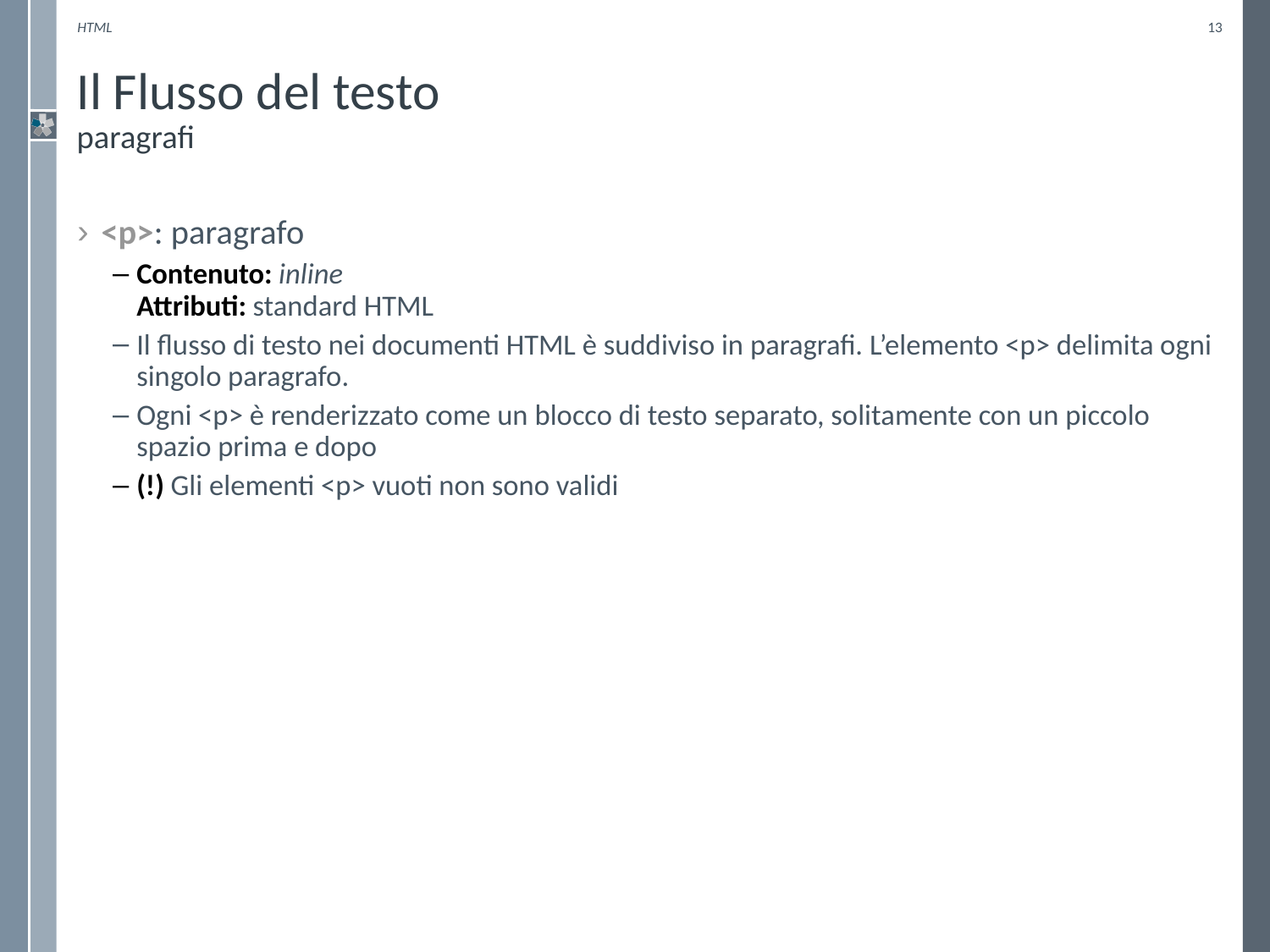

HTML
13
# Il Flusso del testo paragrafi
<p>: paragrafo
Contenuto: inline
Attributi: standard HTML
Il flusso di testo nei documenti HTML è suddiviso in paragrafi. L’elemento <p> delimita ogni singolo paragrafo.
Ogni <p> è renderizzato come un blocco di testo separato, solitamente con un piccolo spazio prima e dopo
(!) Gli elementi <p> vuoti non sono validi